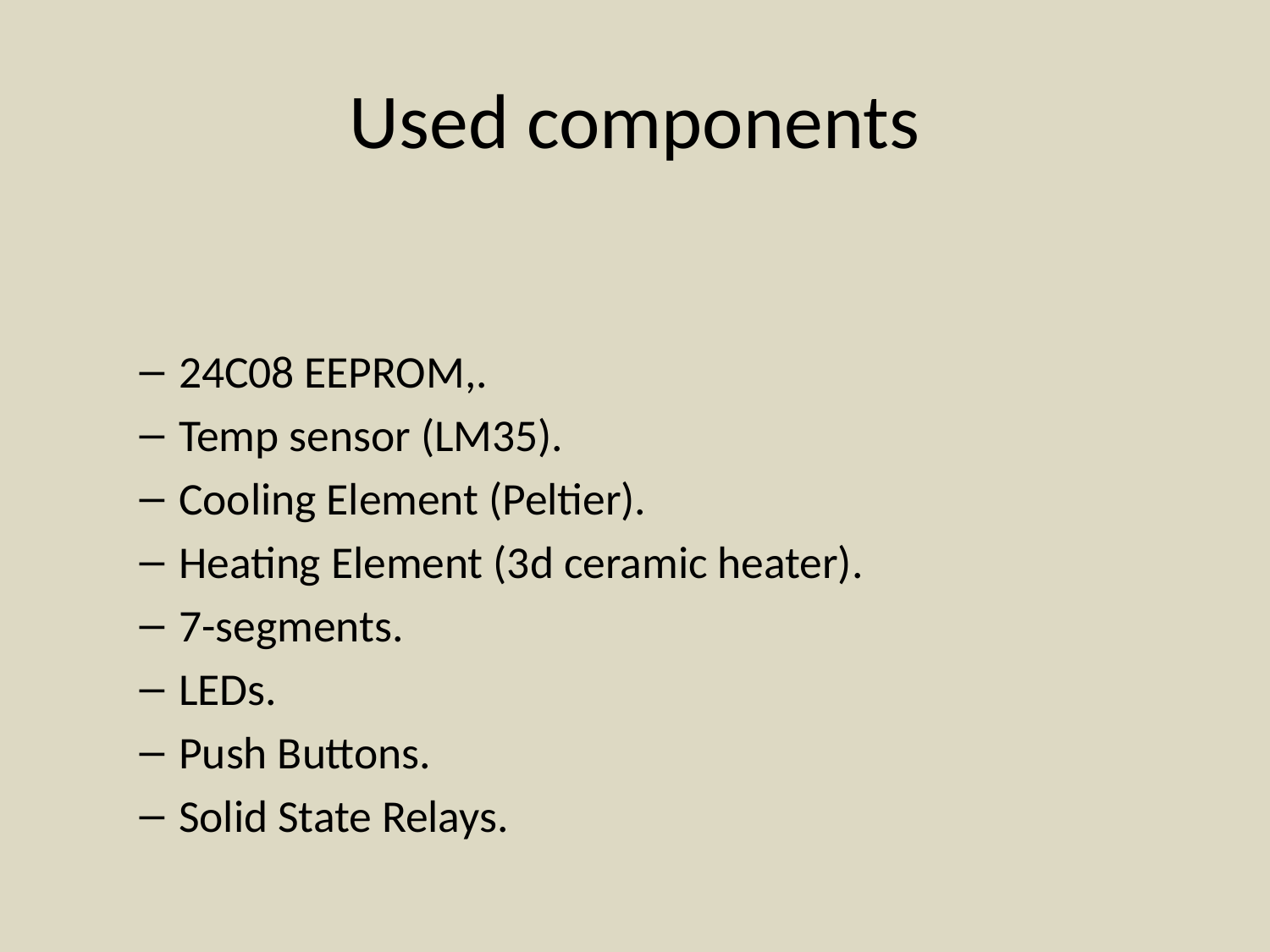

# Used components

24C08 EEPROM,.
Temp sensor (LM35).
Cooling Element (Peltier).
Heating Element (3d ceramic heater).
7-segments.
LEDs.
Push Buttons.
Solid State Relays.